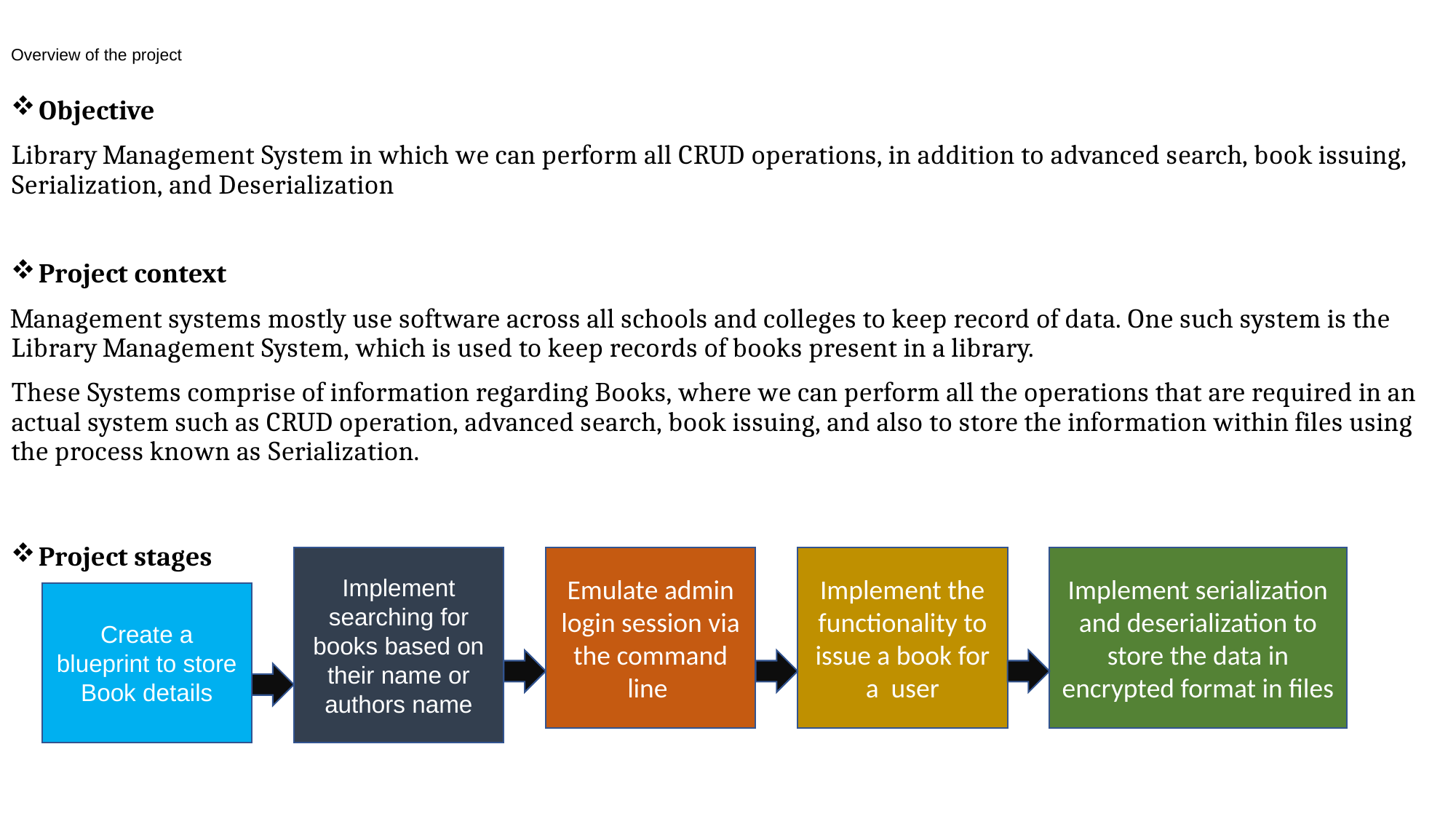

# Overview of the project
Objective
Library Management System in which we can perform all CRUD operations, in addition to advanced search, book issuing, Serialization, and Deserialization

Project context
Management systems mostly use software across all schools and colleges to keep record of data. One such system is the Library Management System, which is used to keep records of books present in a library.
These Systems comprise of information regarding Books, where we can perform all the operations that are required in an actual system such as CRUD operation, advanced search, book issuing, and also to store the information within files using the process known as Serialization.

Project stages

Implement searching for books based on their name or authors name
Emulate admin login session via the command line
Implement the functionality to issue a book for a  user
Implement serialization and deserialization to store the data in encrypted format in files
Create a blueprint to store Book details